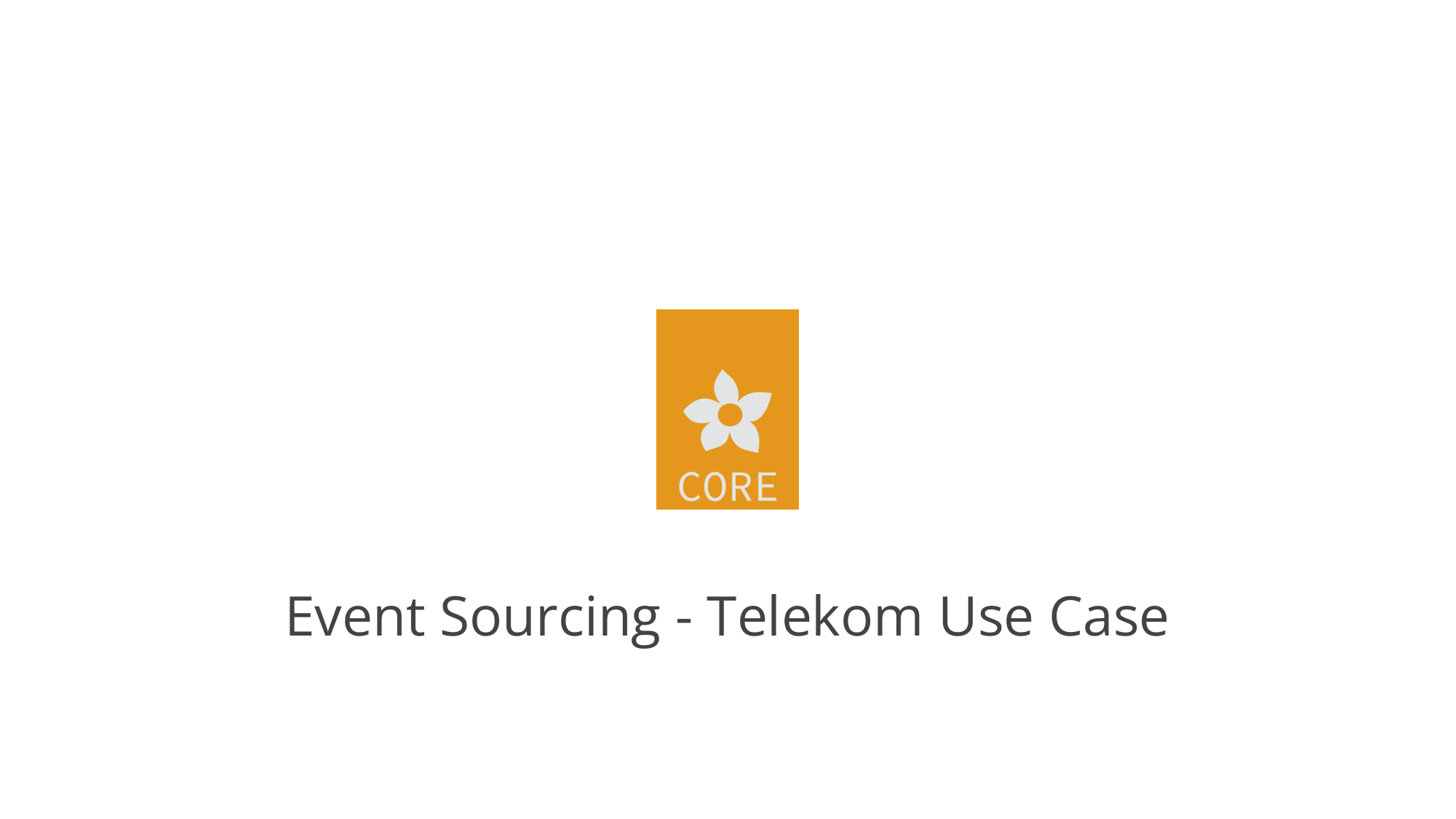

# Event Sourcing - Telekom Use Case